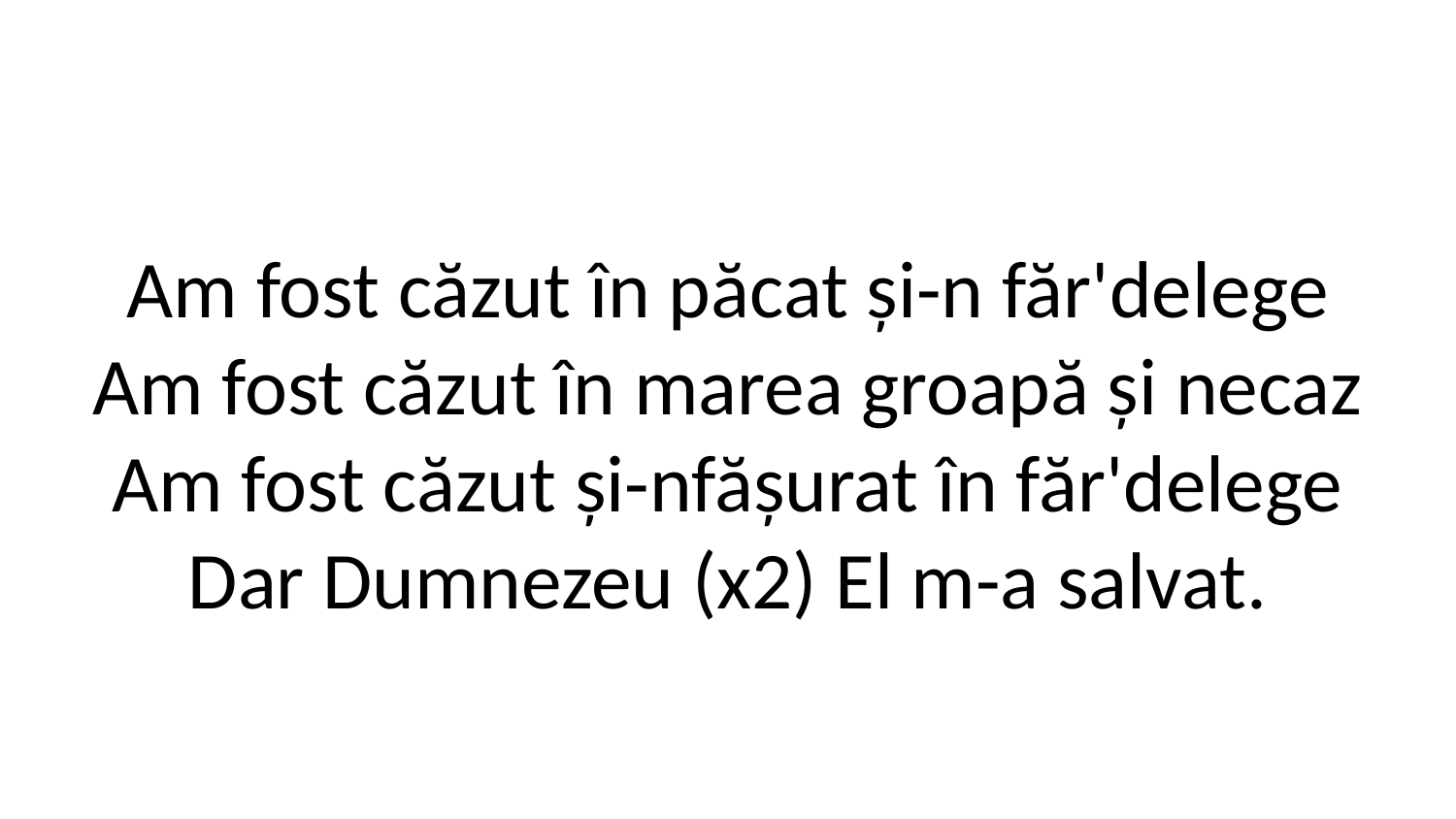

Am fost căzut în păcat și-n făr'delege
Am fost căzut în marea groapă și necaz
Am fost căzut și-nfășurat în făr'delege
Dar Dumnezeu (x2) El m-a salvat.